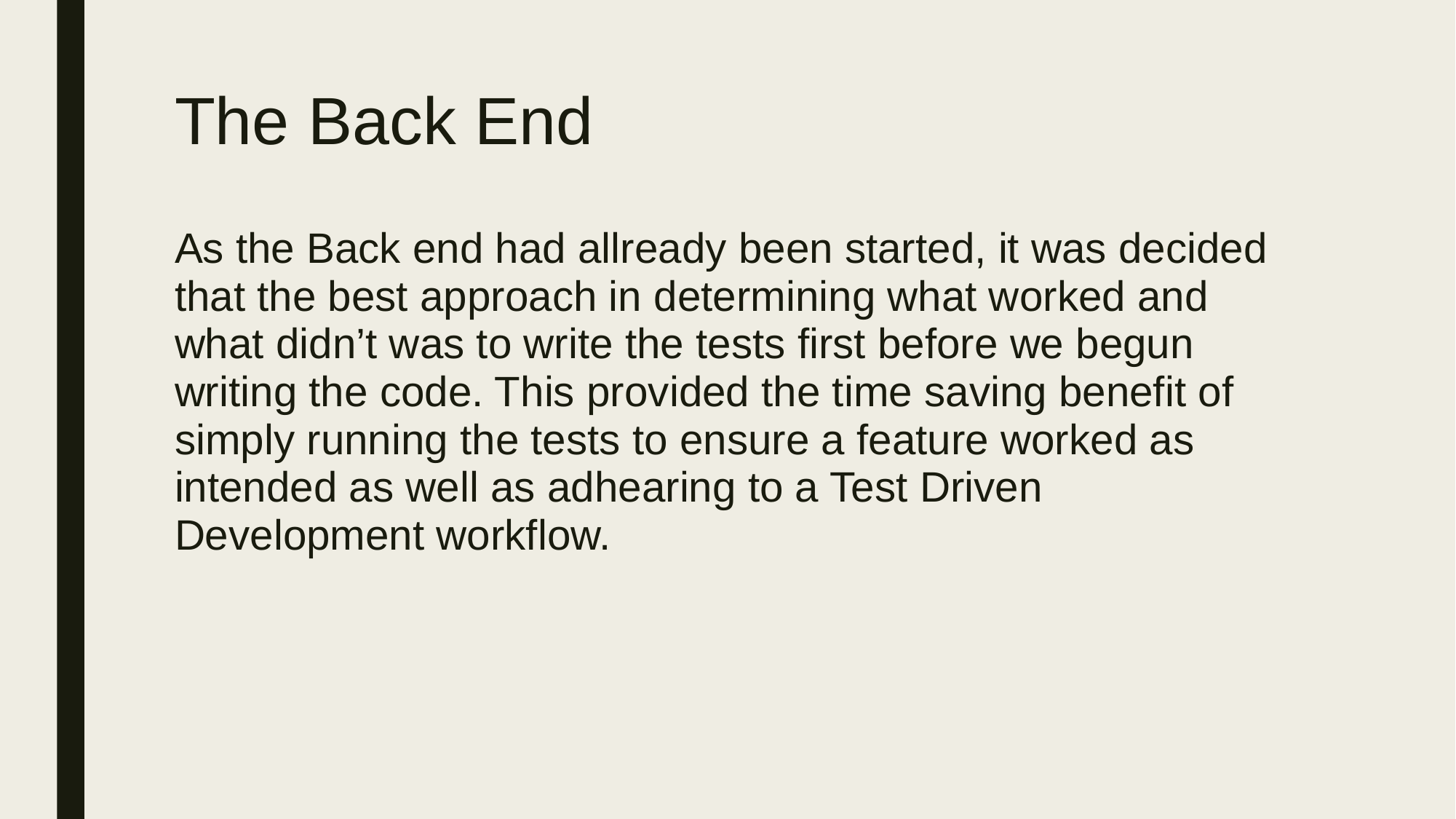

# The Back End
As the Back end had allready been started, it was decided that the best approach in determining what worked and what didn’t was to write the tests first before we begun writing the code. This provided the time saving benefit of simply running the tests to ensure a feature worked as intended as well as adhearing to a Test Driven Development workflow.